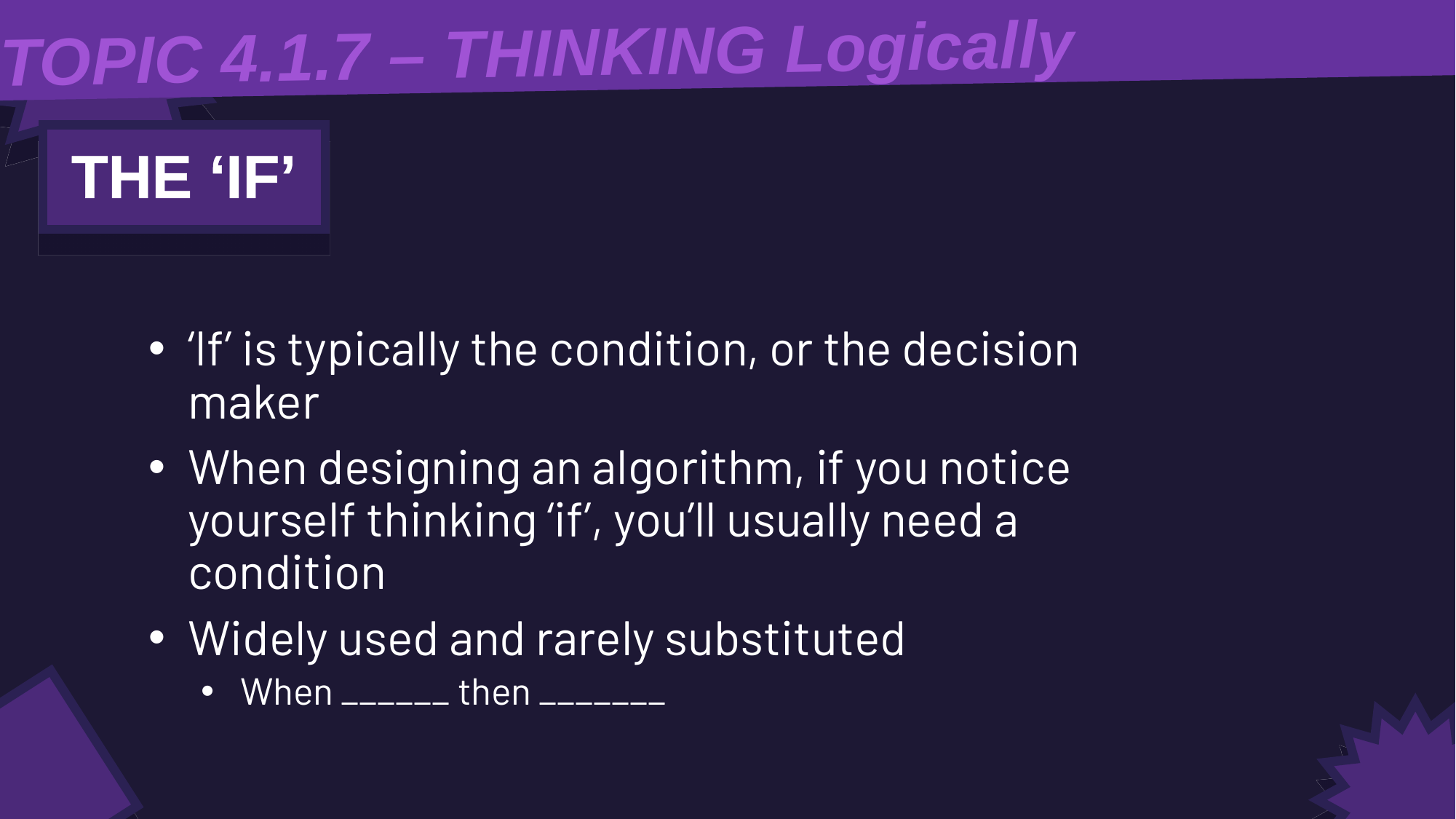

TOPIC 4.1.7 – THINKING Logically

THE ‘IF’
‘If’ is typically the condition, or the decision maker
When designing an algorithm, if you notice yourself thinking ‘if’, you’ll usually need a condition
Widely used and rarely substituted
When ______ then _______